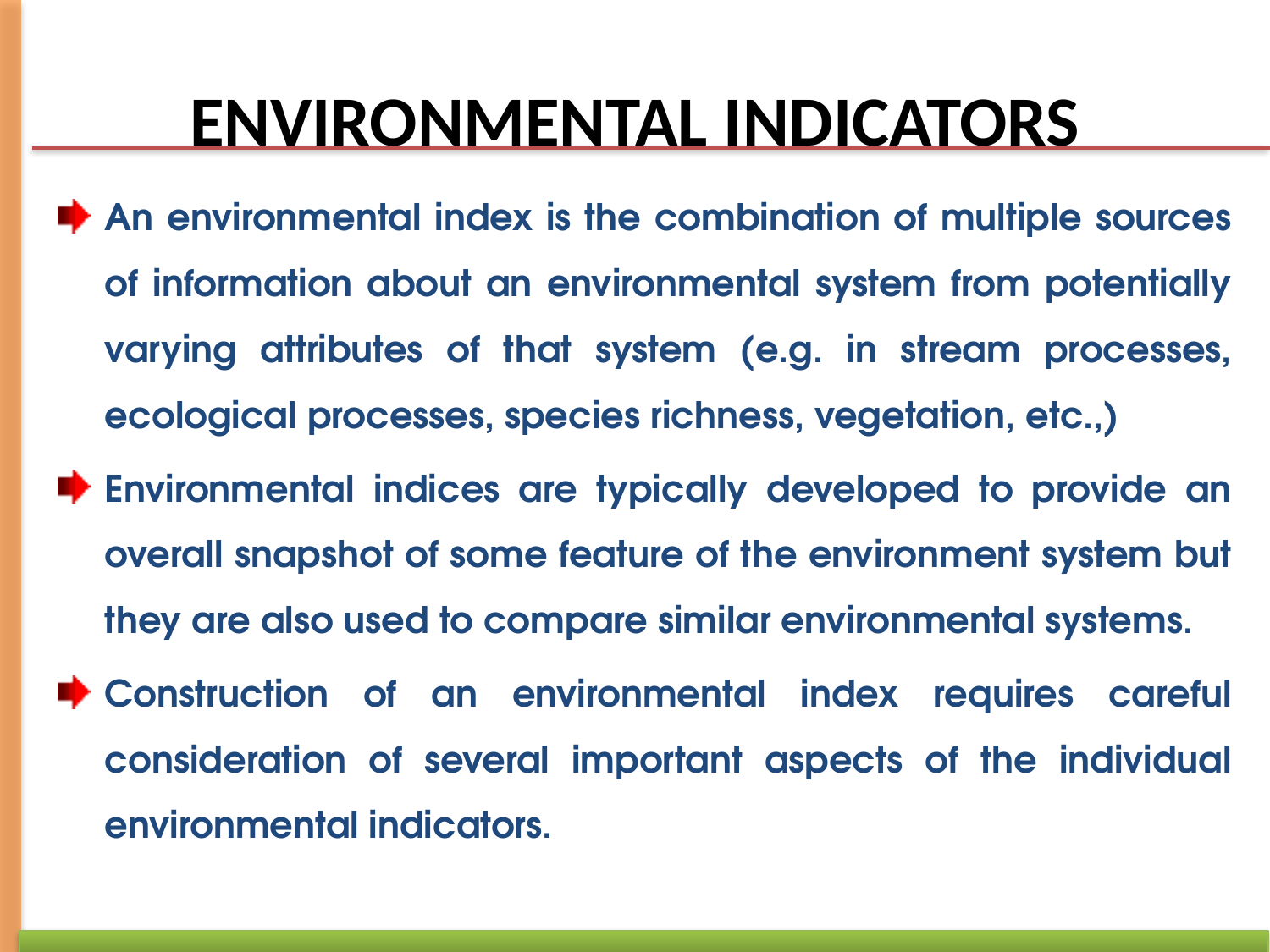

# ENVIRONMENTAL INDICATORS
An environmental index is the combination of multiple sources of information about an environmental system from potentially varying attributes of that system (e.g. in stream processes, ecological processes, species richness, vegetation, etc.,)
Environmental indices are typically developed to provide an overall snapshot of some feature of the environment system but they are also used to compare similar environmental systems.
Construction of an environmental index requires careful consideration of several important aspects of the individual environmental indicators.